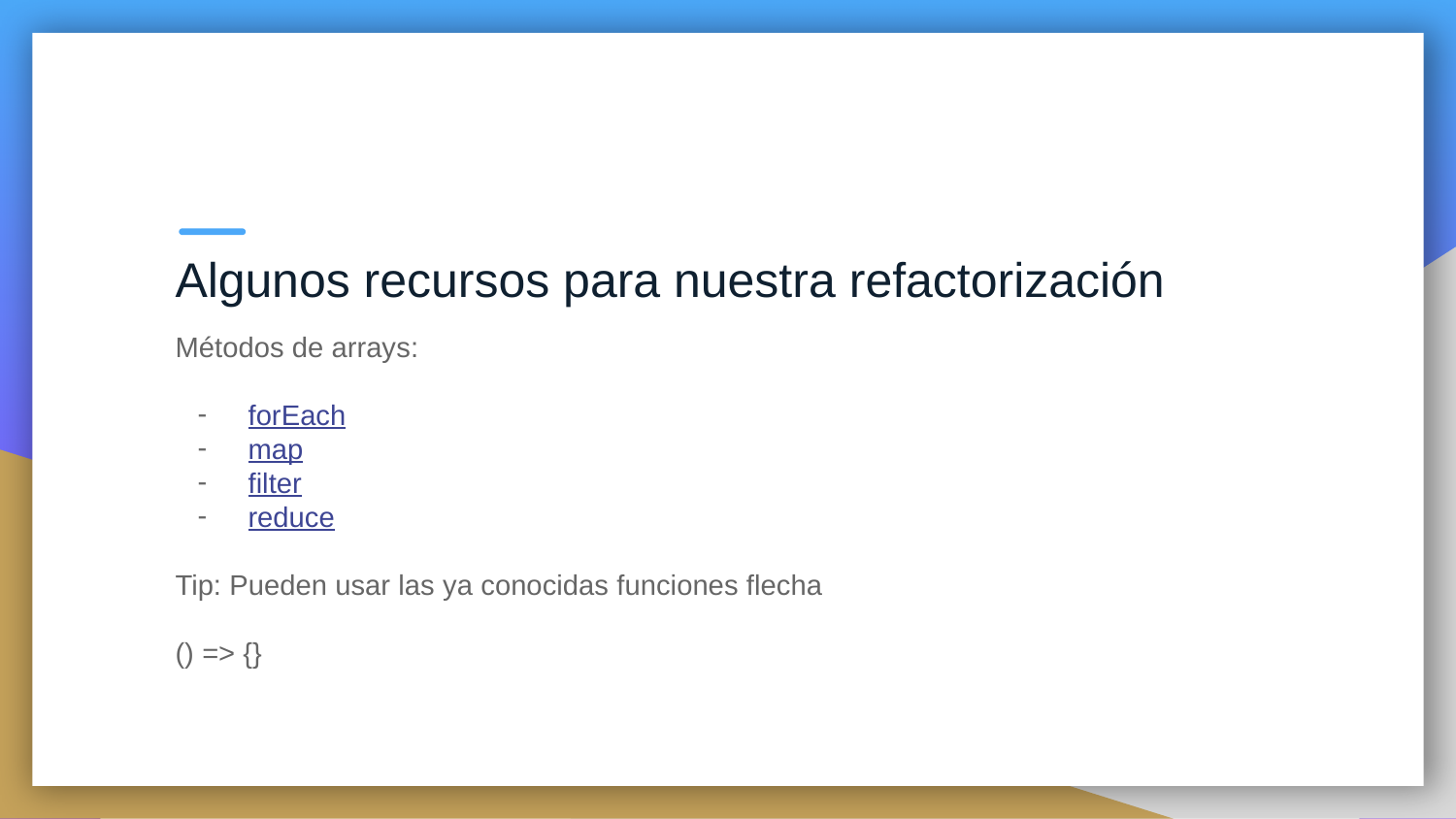

Algunos recursos para nuestra refactorización
Métodos de arrays:

forEach
map
filter
reduce

Tip: Pueden usar las ya conocidas funciones flecha

() => {}